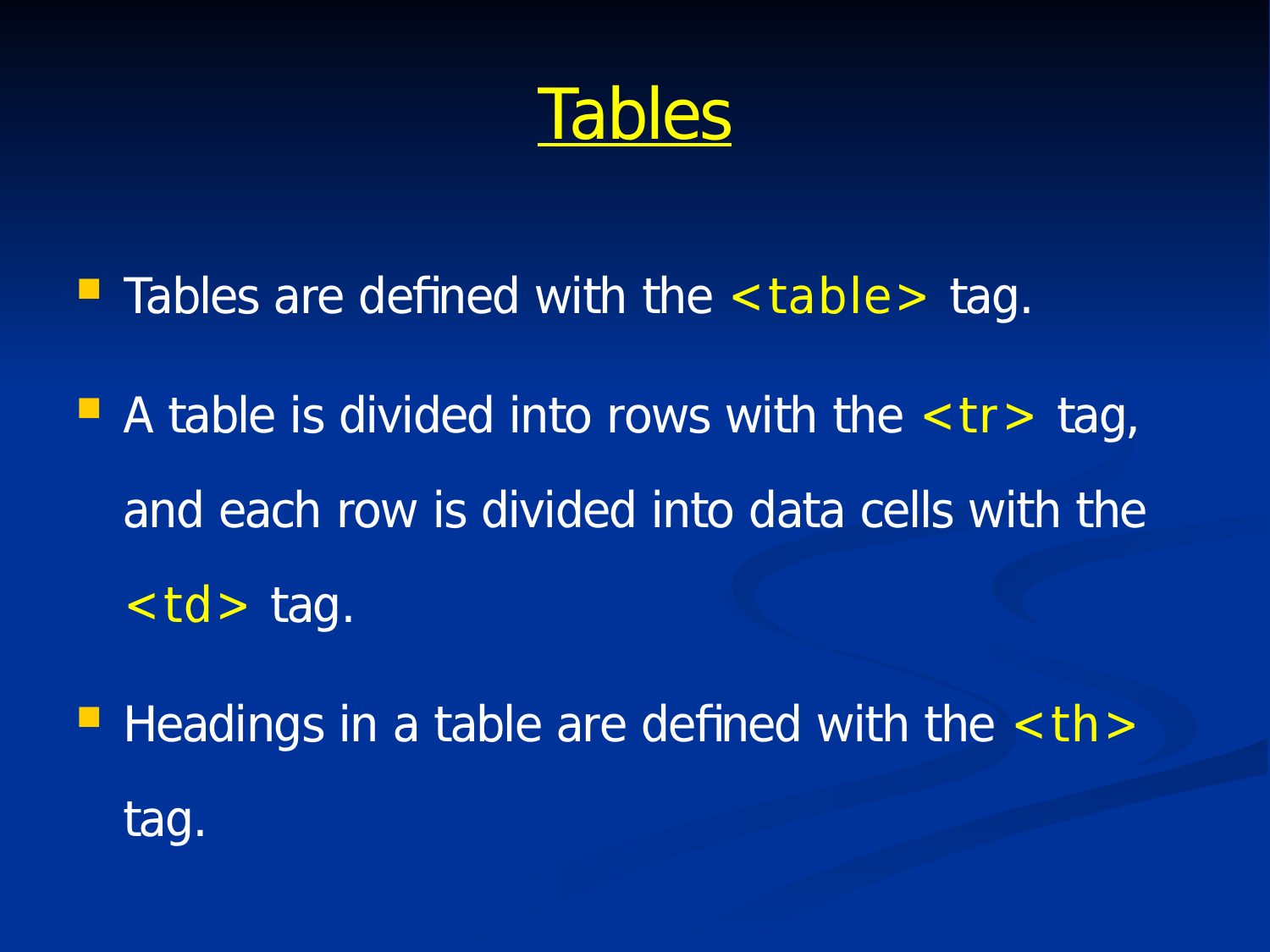

# Tables
Tables are defined with the <table> tag.
A table is divided into rows with the <tr> tag, and each row is divided into data cells with the <td> tag.
Headings in a table are defined with the <th> tag.